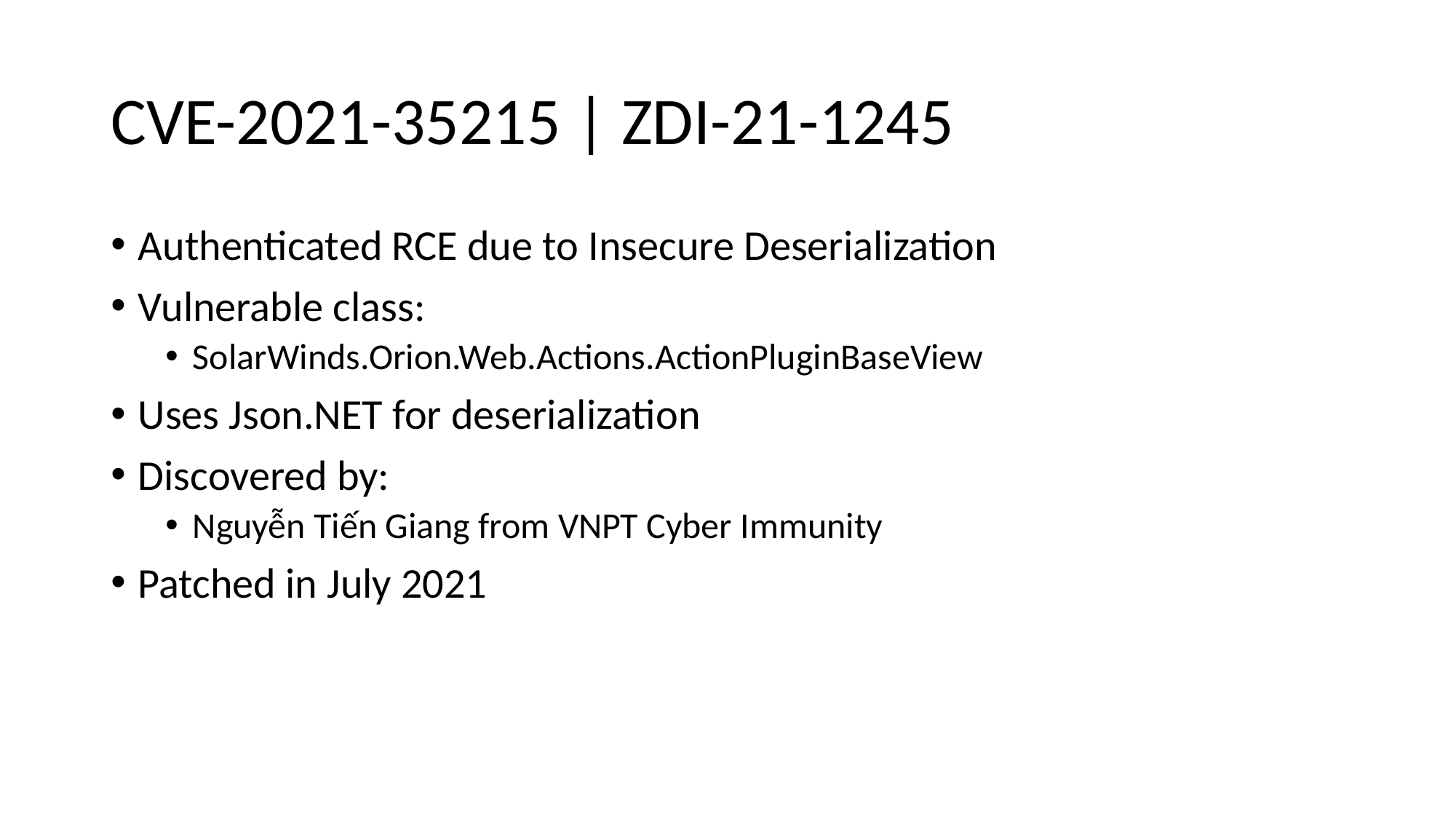

# CVE-2021-35215 | ZDI-21-1245
Authenticated RCE due to Insecure Deserialization
Vulnerable class:
SolarWinds.Orion.Web.Actions.ActionPluginBaseView
Uses Json.NET for deserialization
Discovered by:
Nguyễn Tiến Giang from VNPT Cyber Immunity
Patched in July 2021